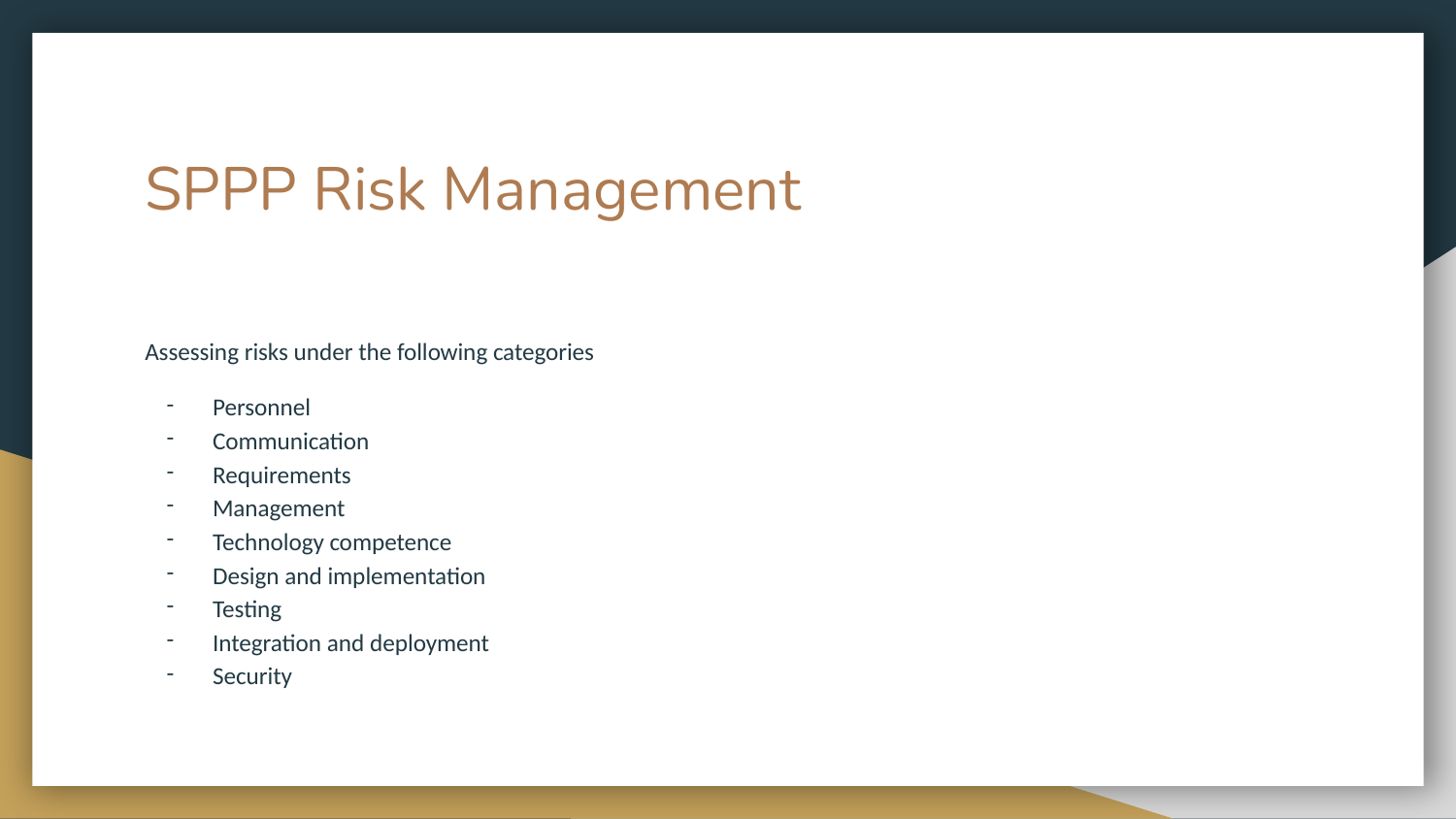

# SPPP Risk Management
Assessing risks under the following categories
Personnel
Communication
Requirements
Management
Technology competence
Design and implementation
Testing
Integration and deployment
Security